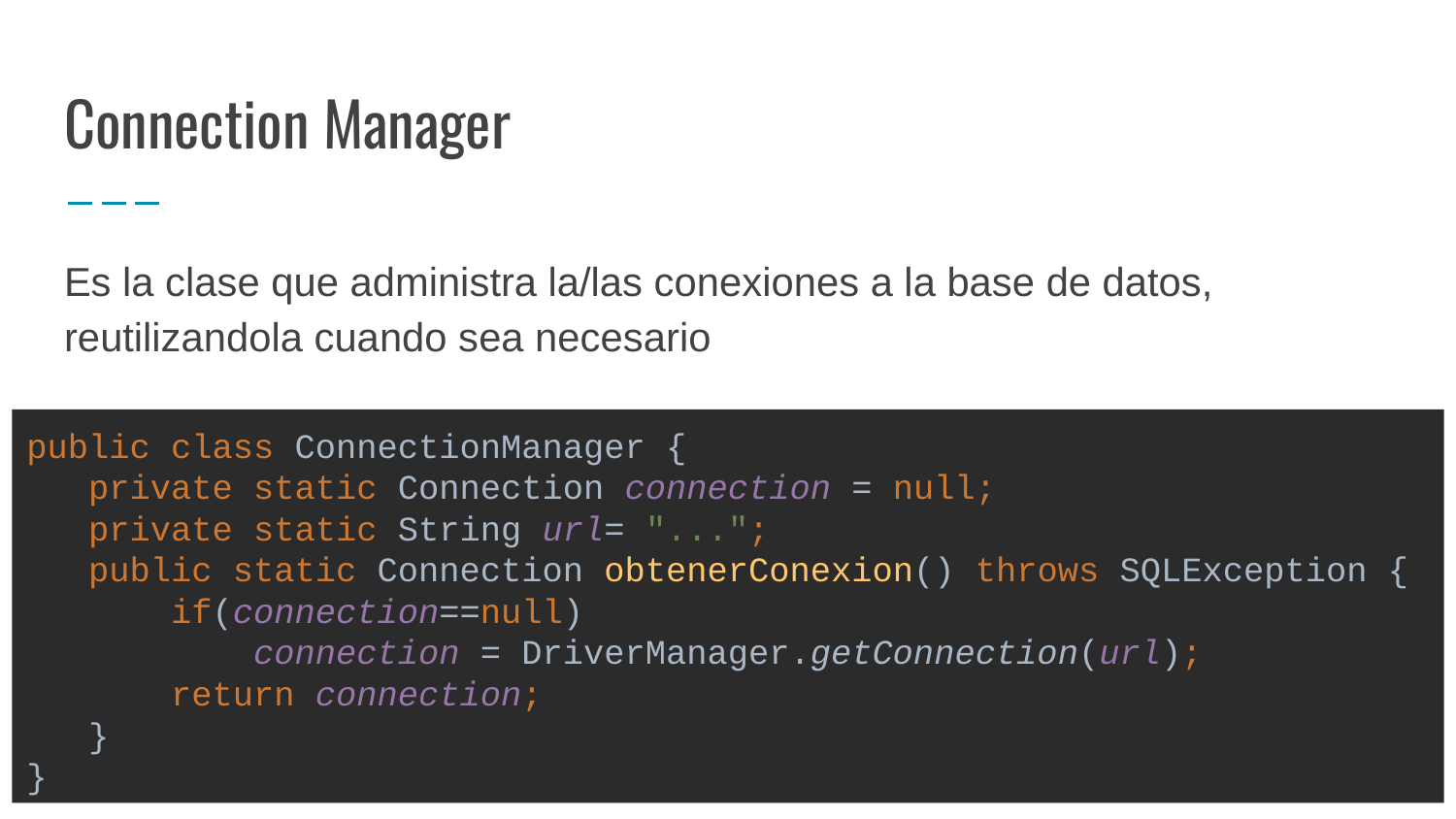

# Connection Manager
Es la clase que administra la/las conexiones a la base de datos, reutilizandola cuando sea necesario
public class ConnectionManager {
   private static Connection connection = null;
   private static String url= "...";
   public static Connection obtenerConexion() throws SQLException {
       if(connection==null)
           connection = DriverManager.getConnection(url);
       return connection;
   }
}